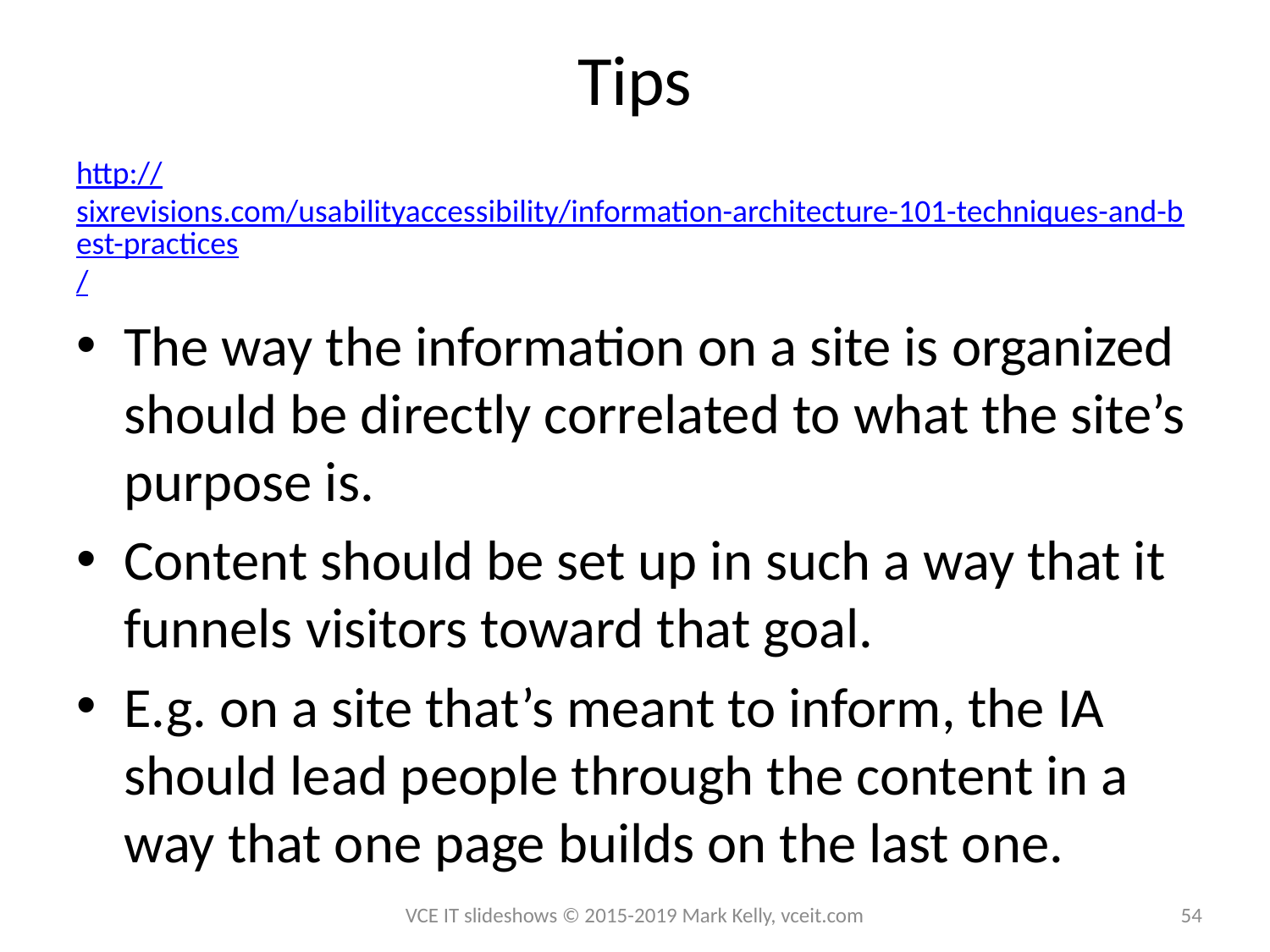

# Tips
http://sixrevisions.com/usabilityaccessibility/information-architecture-101-techniques-and-best-practices/
The way the information on a site is organized should be directly correlated to what the site’s purpose is.
Content should be set up in such a way that it funnels visitors toward that goal.
E.g. on a site that’s meant to inform, the IA should lead people through the content in a way that one page builds on the last one.

VCE IT slideshows © 2015-2019 Mark Kelly, vceit.com
54